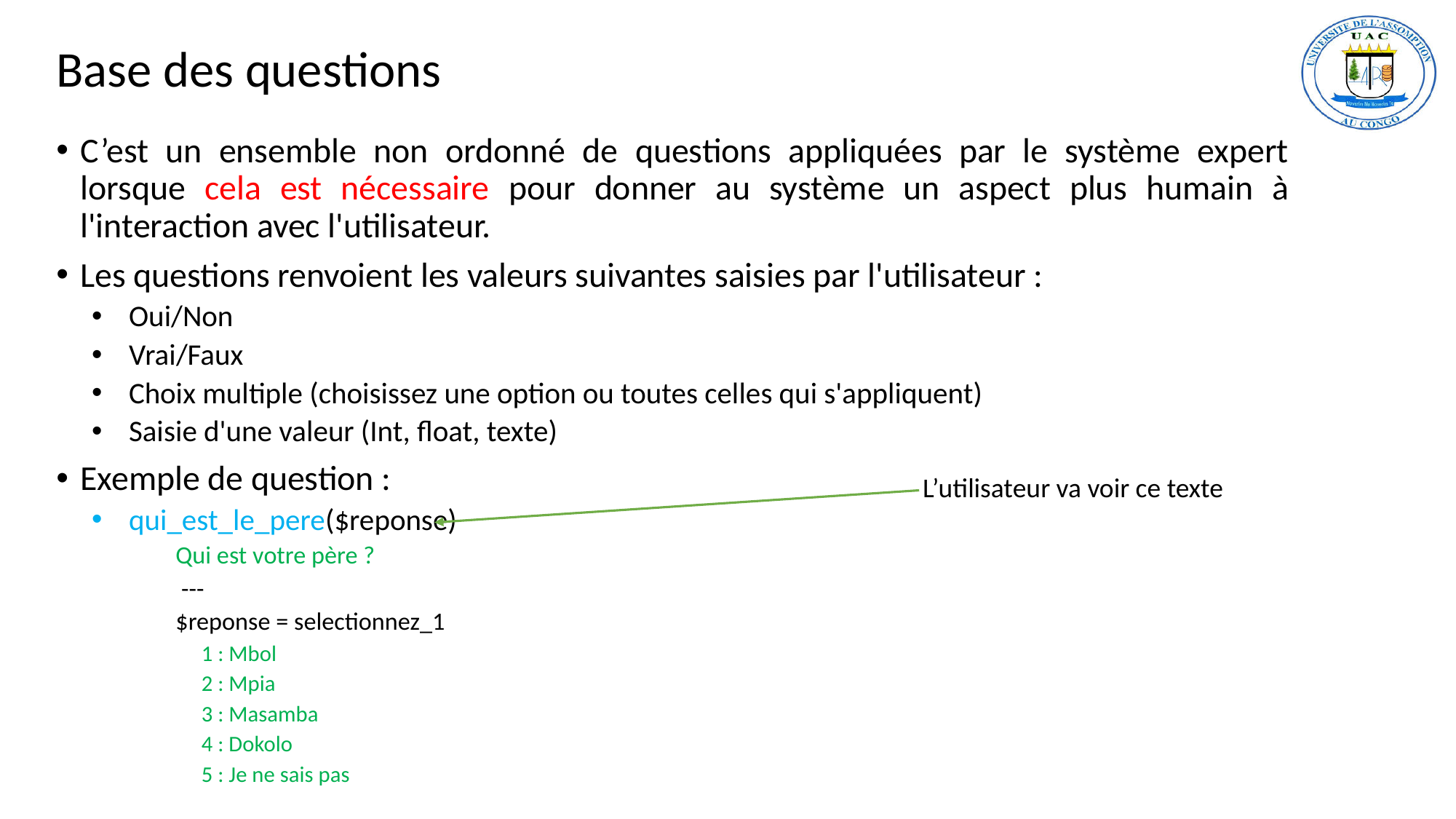

# Base des questions
C’est un ensemble non ordonné de questions appliquées par le système expert lorsque cela est nécessaire pour donner au système un aspect plus humain à l'interaction avec l'utilisateur.
Les questions renvoient les valeurs suivantes saisies par l'utilisateur :
Oui/Non
Vrai/Faux
Choix multiple (choisissez une option ou toutes celles qui s'appliquent)
Saisie d'une valeur (Int, float, texte)
Exemple de question :
qui_est_le_pere($reponse)
    Qui est votre père ?
     ---
    $reponse = selectionnez_1
	1 : Mbol
	2 : Mpia
	3 : Masamba
	4 : Dokolo
	5 : Je ne sais pas
L’utilisateur va voir ce texte